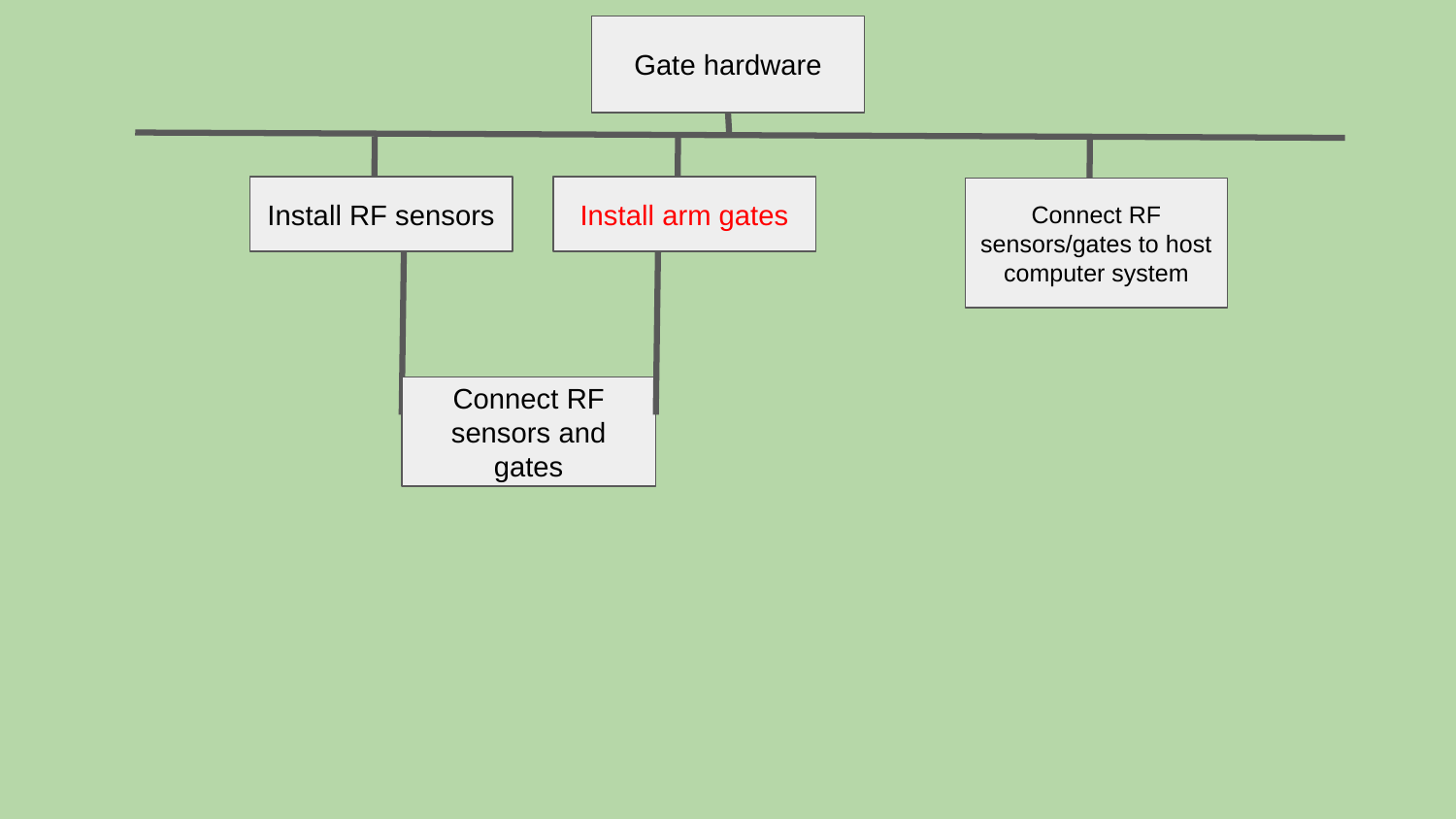

Gate hardware
Install RF sensors
Install arm gates
Connect RF sensors/gates to host computer system
Connect RF sensors and gates